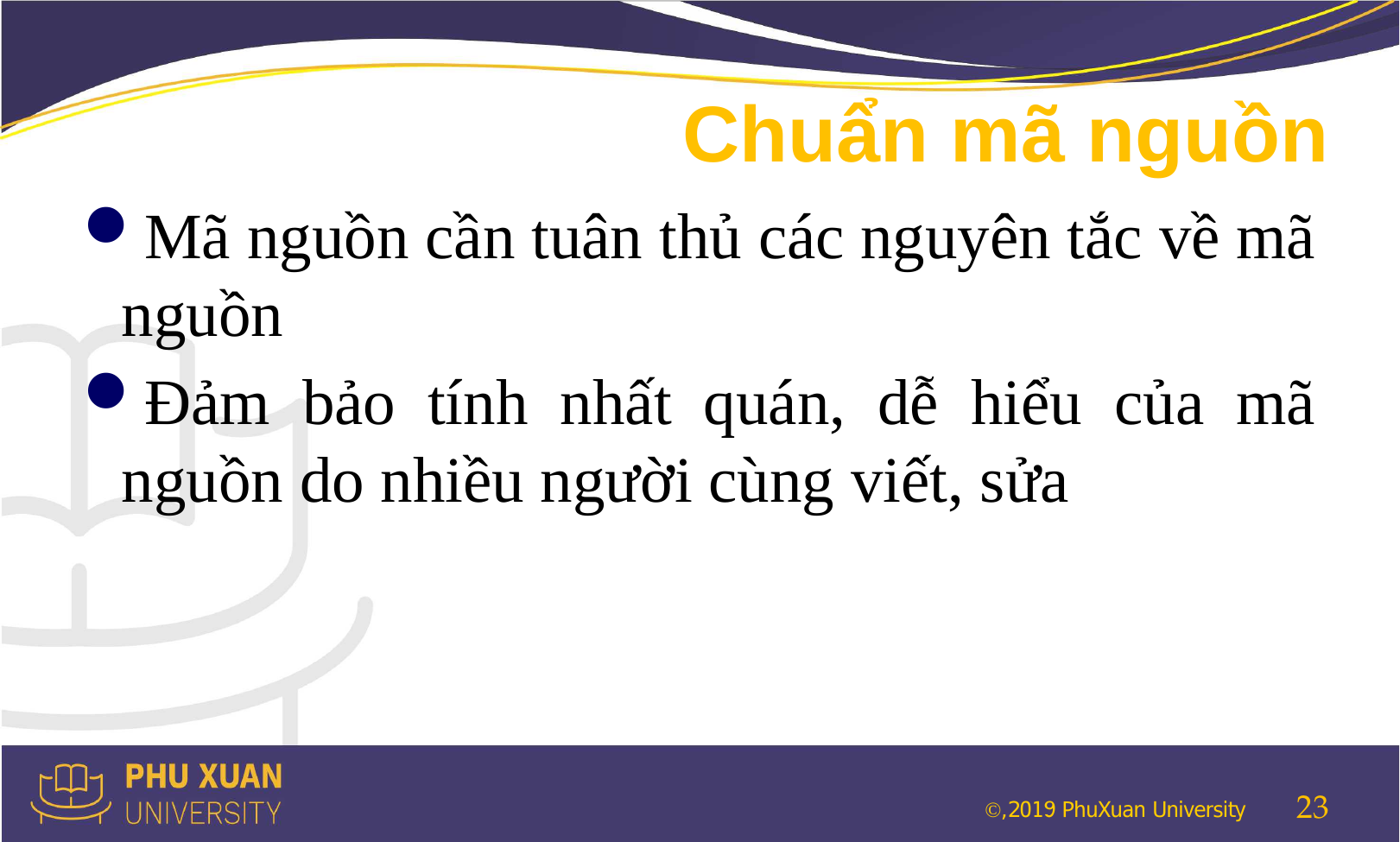

# Chuẩn mã nguồn
Mã nguồn cần tuân thủ các nguyên tắc về mã nguồn
Đảm bảo tính nhất quán, dễ hiểu của mã nguồn do nhiều người cùng viết, sửa
23